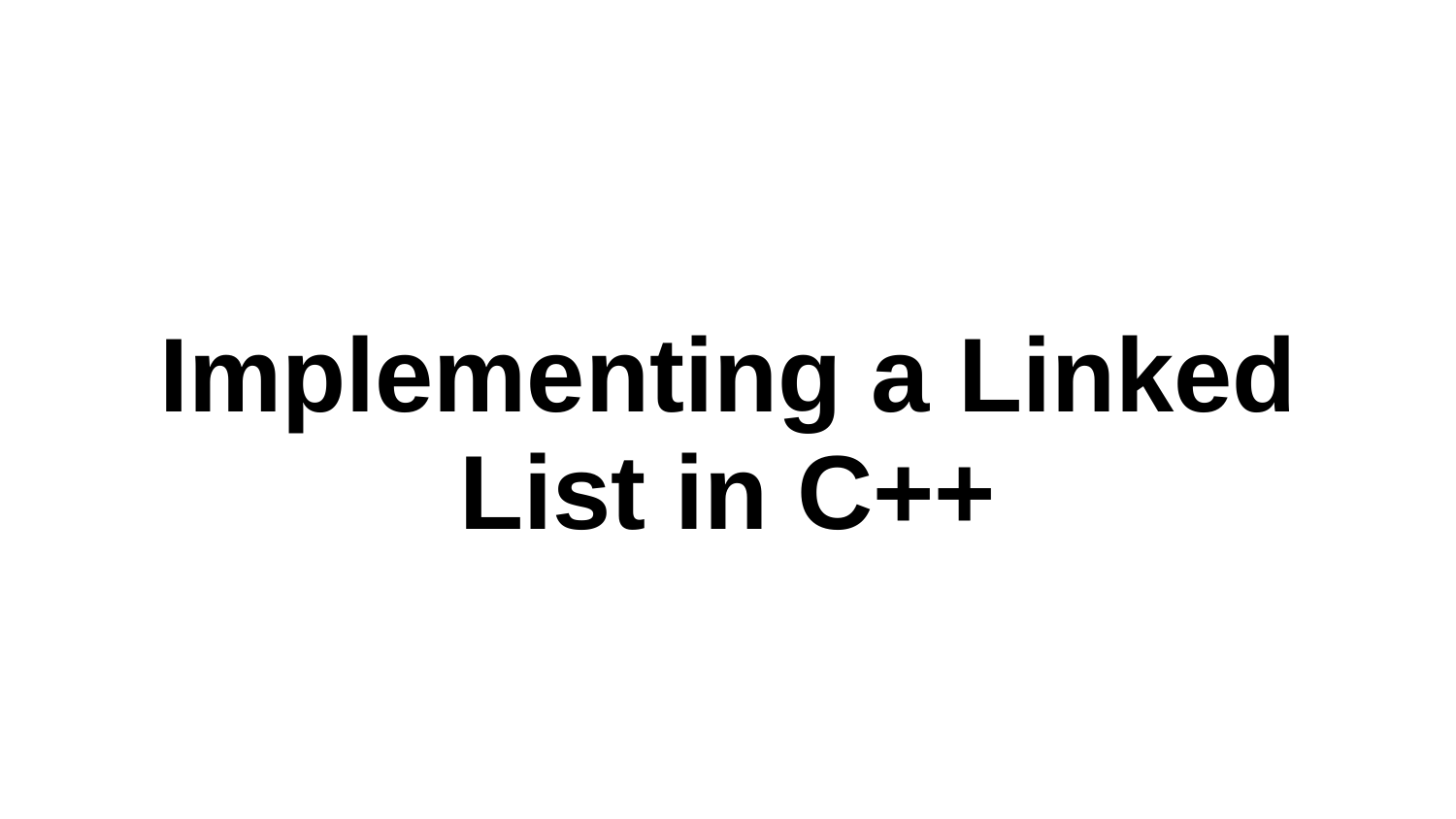

# Implementing a Linked List in C++